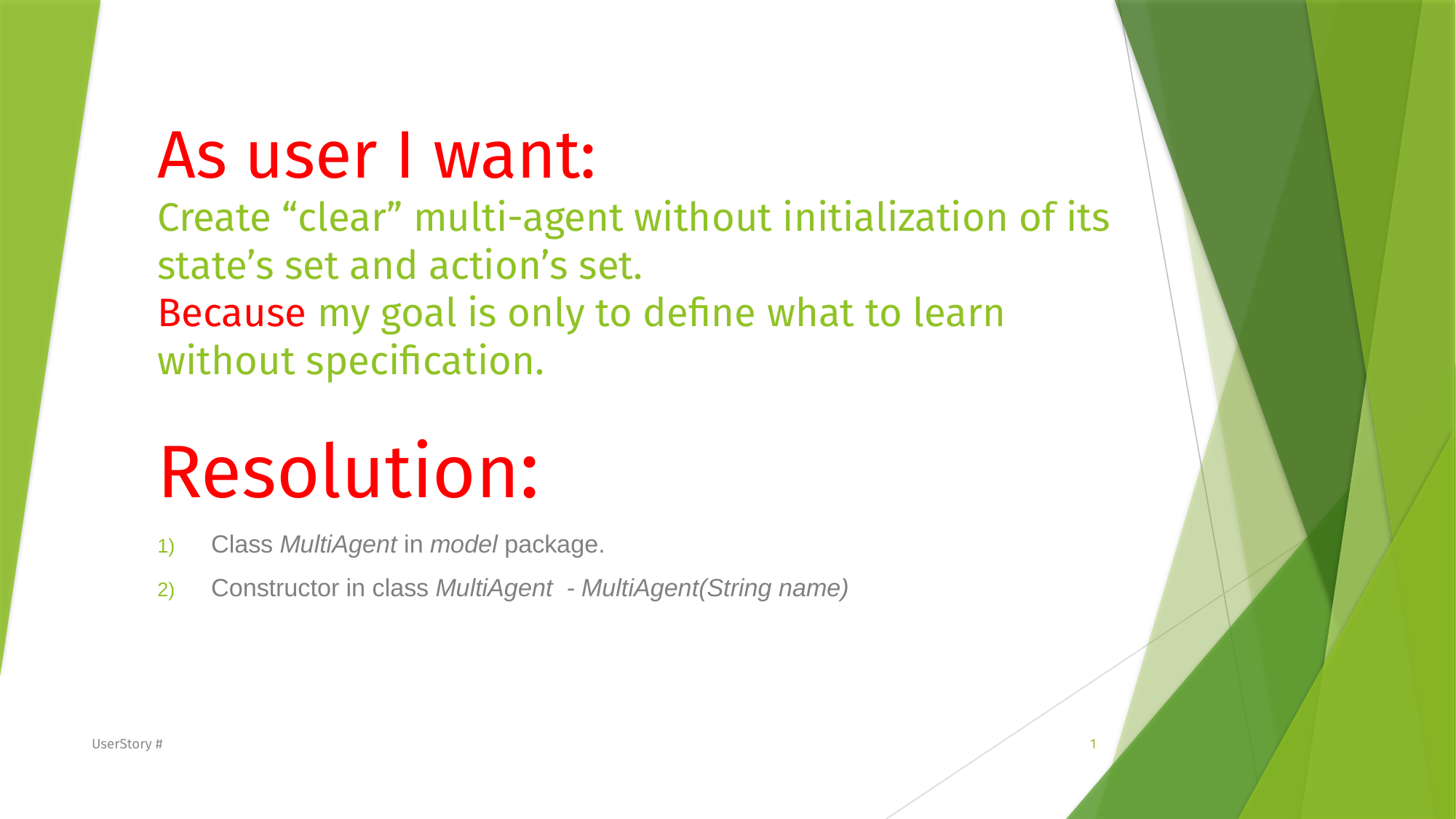

# As user I want: Create “clear” multi-agent without initialization of its state’s set and action’s set. Because my goal is only to define what to learn without specification.
Resolution:
Class MultiAgent in model package.
Constructor in class MultiAgent  - MultiAgent(String name)
UserStory #
1